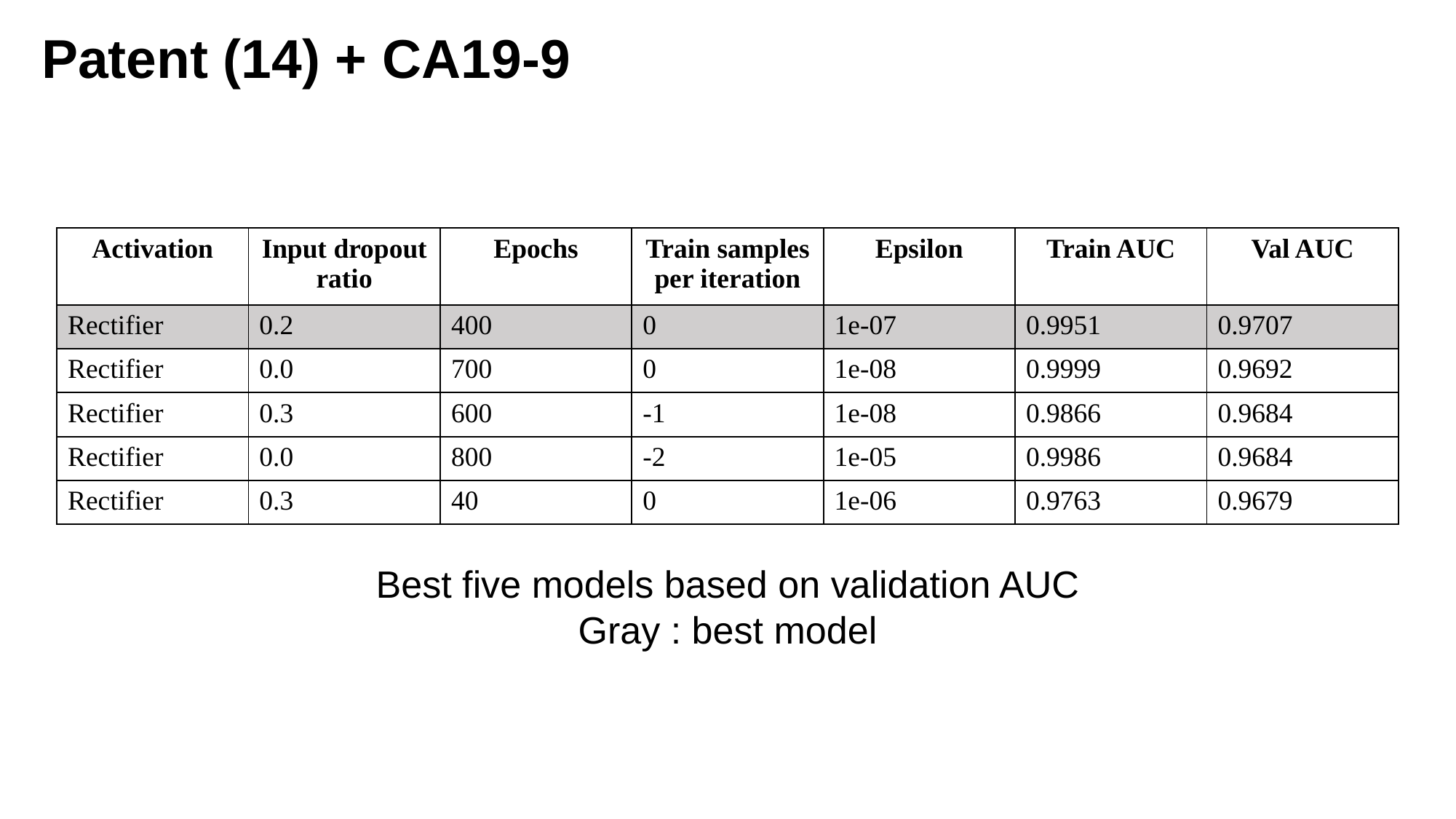

Patent (14) + CA19-9
| Activation | Input dropout ratio | Epochs | Train samples per iteration | Epsilon | Train AUC | Val AUC |
| --- | --- | --- | --- | --- | --- | --- |
| Rectifier | 0.2 | 400 | 0 | 1e-07 | 0.9951 | 0.9707 |
| Rectifier | 0.0 | 700 | 0 | 1e-08 | 0.9999 | 0.9692 |
| Rectifier | 0.3 | 600 | -1 | 1e-08 | 0.9866 | 0.9684 |
| Rectifier | 0.0 | 800 | -2 | 1e-05 | 0.9986 | 0.9684 |
| Rectifier | 0.3 | 40 | 0 | 1e-06 | 0.9763 | 0.9679 |
Best five models based on validation AUC
Gray : best model